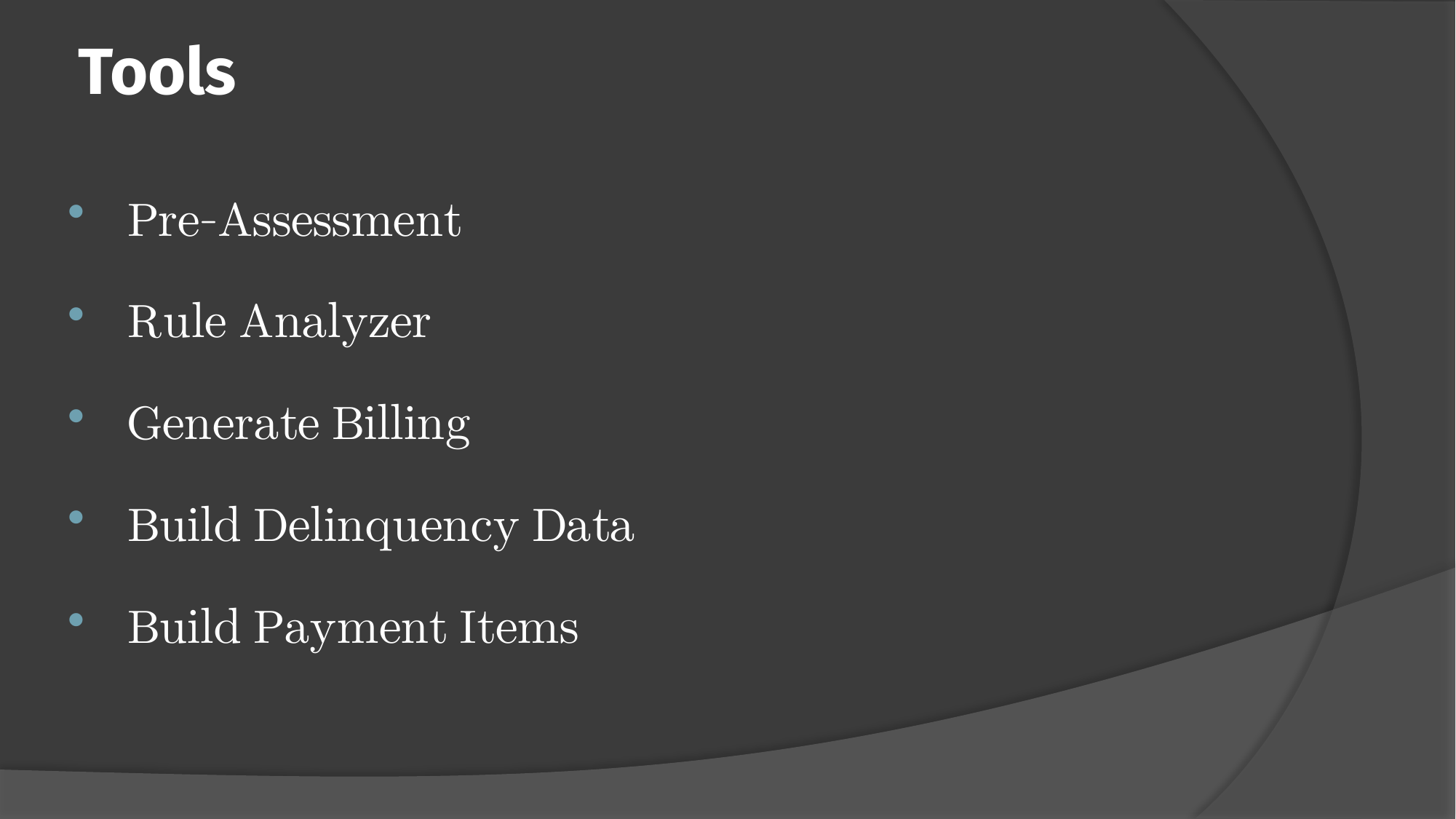

# Tools
 Pre-Assessment

 Rule Analyzer

 Generate Billing

 Build Delinquency Data

 Build Payment Items